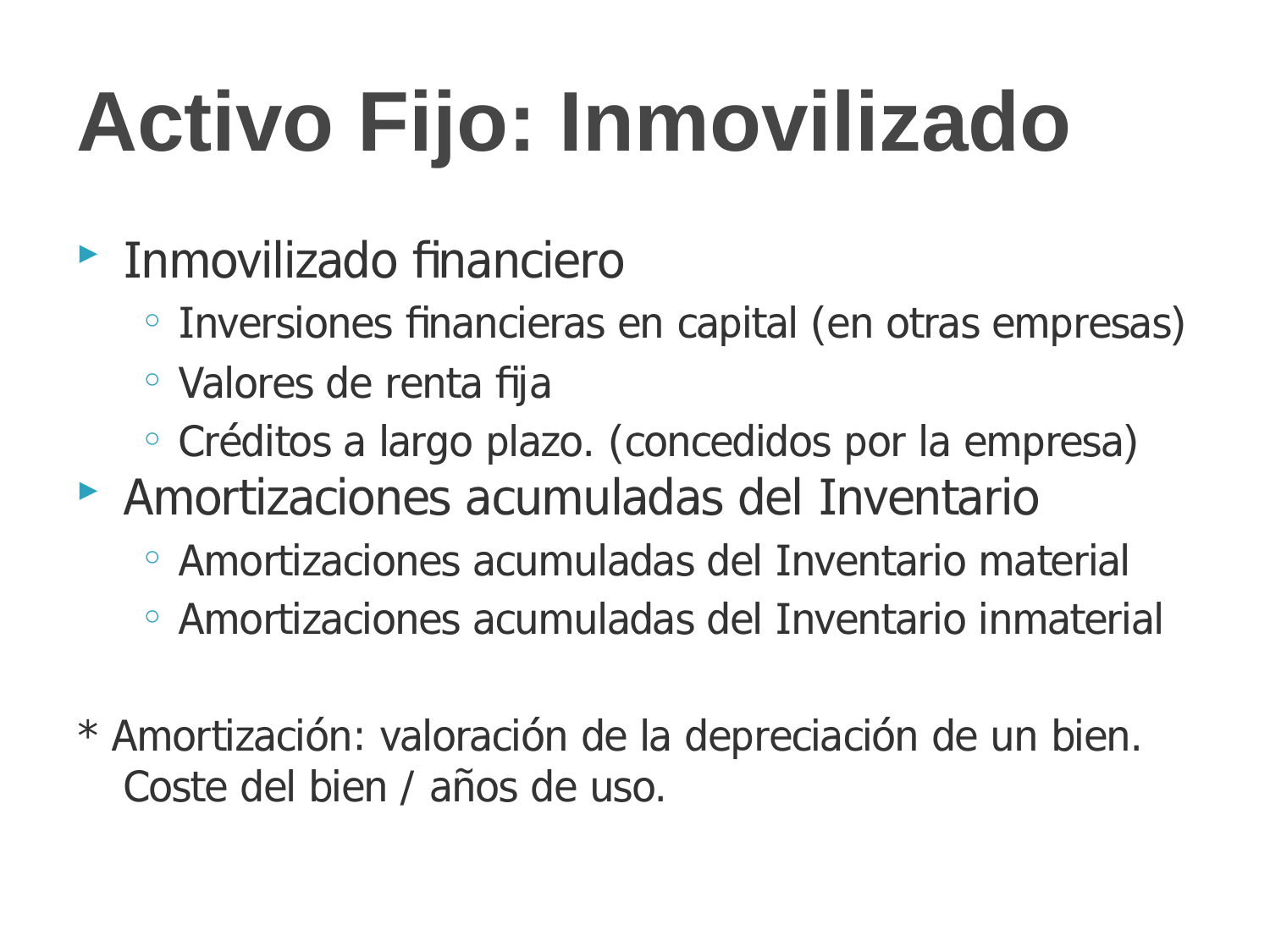

# Activo Fijo: Inmovilizado
Inmovilizado financiero
Inversiones financieras en capital (en otras empresas)
Valores de renta fija
Créditos a largo plazo. (concedidos por la empresa)
Amortizaciones acumuladas del Inventario
Amortizaciones acumuladas del Inventario material
Amortizaciones acumuladas del Inventario inmaterial

* Amortización: valoración de la depreciación de un bien. Coste del bien / años de uso.